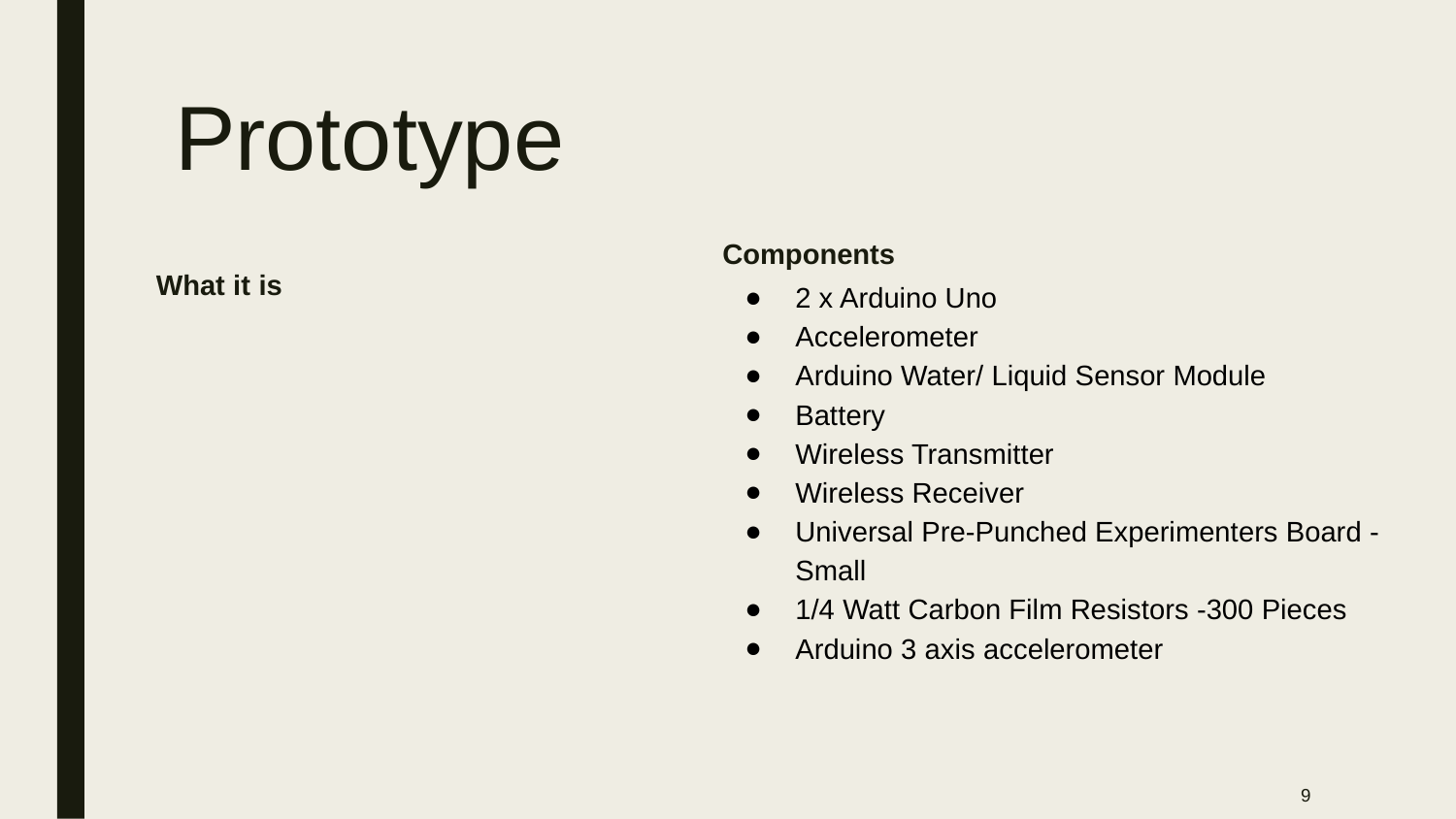

# Prototype
Components
2 x Arduino Uno
Accelerometer
Arduino Water/ Liquid Sensor Module
Battery
Wireless Transmitter
Wireless Receiver
Universal Pre-Punched Experimenters Board - Small
1/4 Watt Carbon Film Resistors -300 Pieces
Arduino 3 axis accelerometer

What it is

9